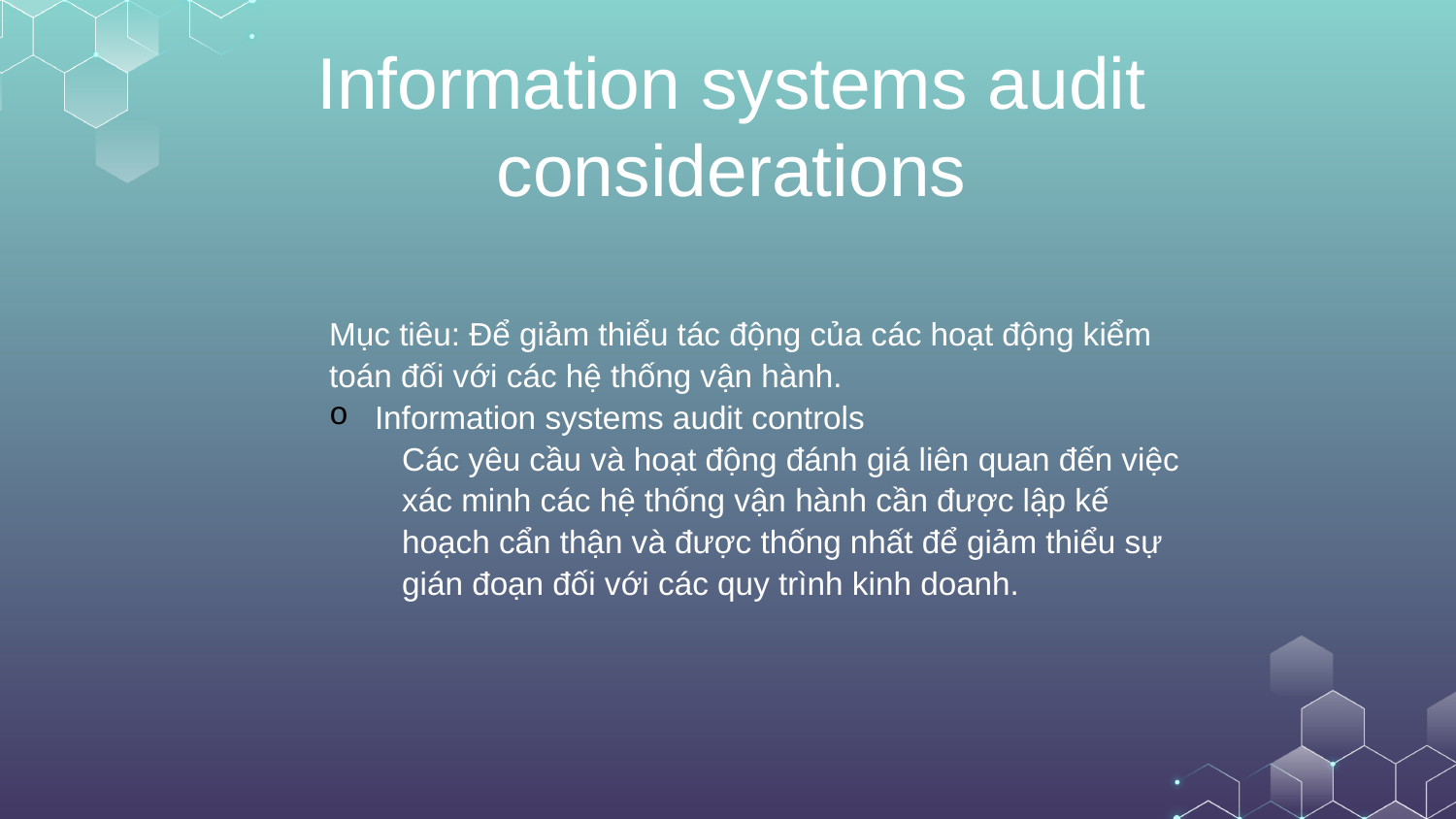

# Information systems audit considerations
Mục tiêu: Để giảm thiểu tác động của các hoạt động kiểm toán đối với các hệ thống vận hành.
Information systems audit controls
Các yêu cầu và hoạt động đánh giá liên quan đến việc xác minh các hệ thống vận hành cần được lập kế hoạch cẩn thận và được thống nhất để giảm thiểu sự gián đoạn đối với các quy trình kinh doanh.